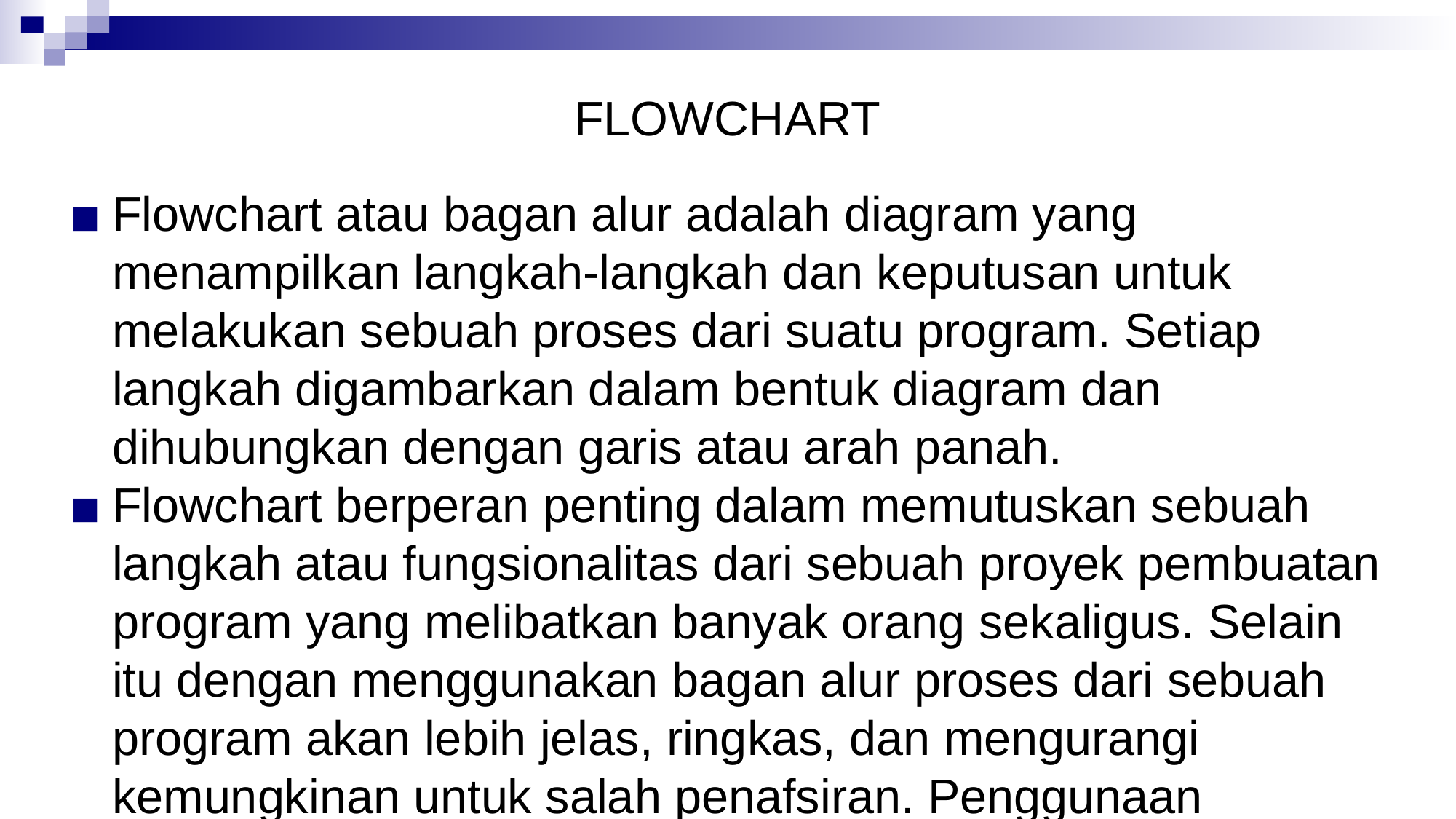

# FLOWCHART
Flowchart atau bagan alur adalah diagram yang menampilkan langkah-langkah dan keputusan untuk melakukan sebuah proses dari suatu program. Setiap langkah digambarkan dalam bentuk diagram dan dihubungkan dengan garis atau arah panah.
Flowchart berperan penting dalam memutuskan sebuah langkah atau fungsionalitas dari sebuah proyek pembuatan program yang melibatkan banyak orang sekaligus. Selain itu dengan menggunakan bagan alur proses dari sebuah program akan lebih jelas, ringkas, dan mengurangi kemungkinan untuk salah penafsiran. Penggunaan flowchart dalam dunia pemrograman juga merupakan cara yang bagus untuk menghubungkan antara kebutuhan teknis dan non-teknis.